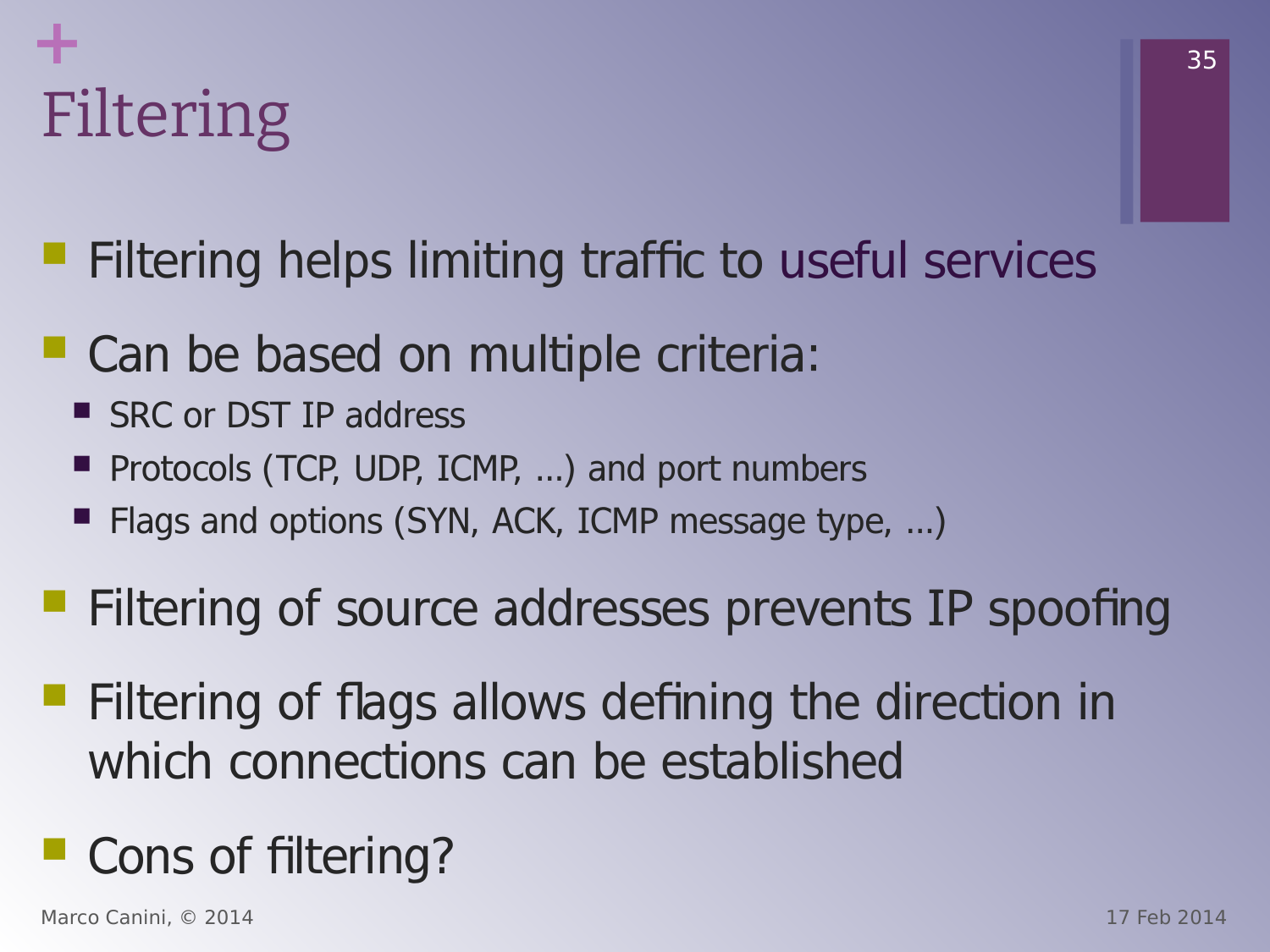

35
# Filtering
Filtering helps limiting traffic to useful services
Can be based on multiple criteria:
SRC or DST IP address
Protocols (TCP, UDP, ICMP, …) and port numbers
Flags and options (SYN, ACK, ICMP message type, …)
Filtering of source addresses prevents IP spoofing
Filtering of flags allows defining the direction in which connections can be established
Cons of filtering?
Marco Canini, © 2014
17 Feb 2014